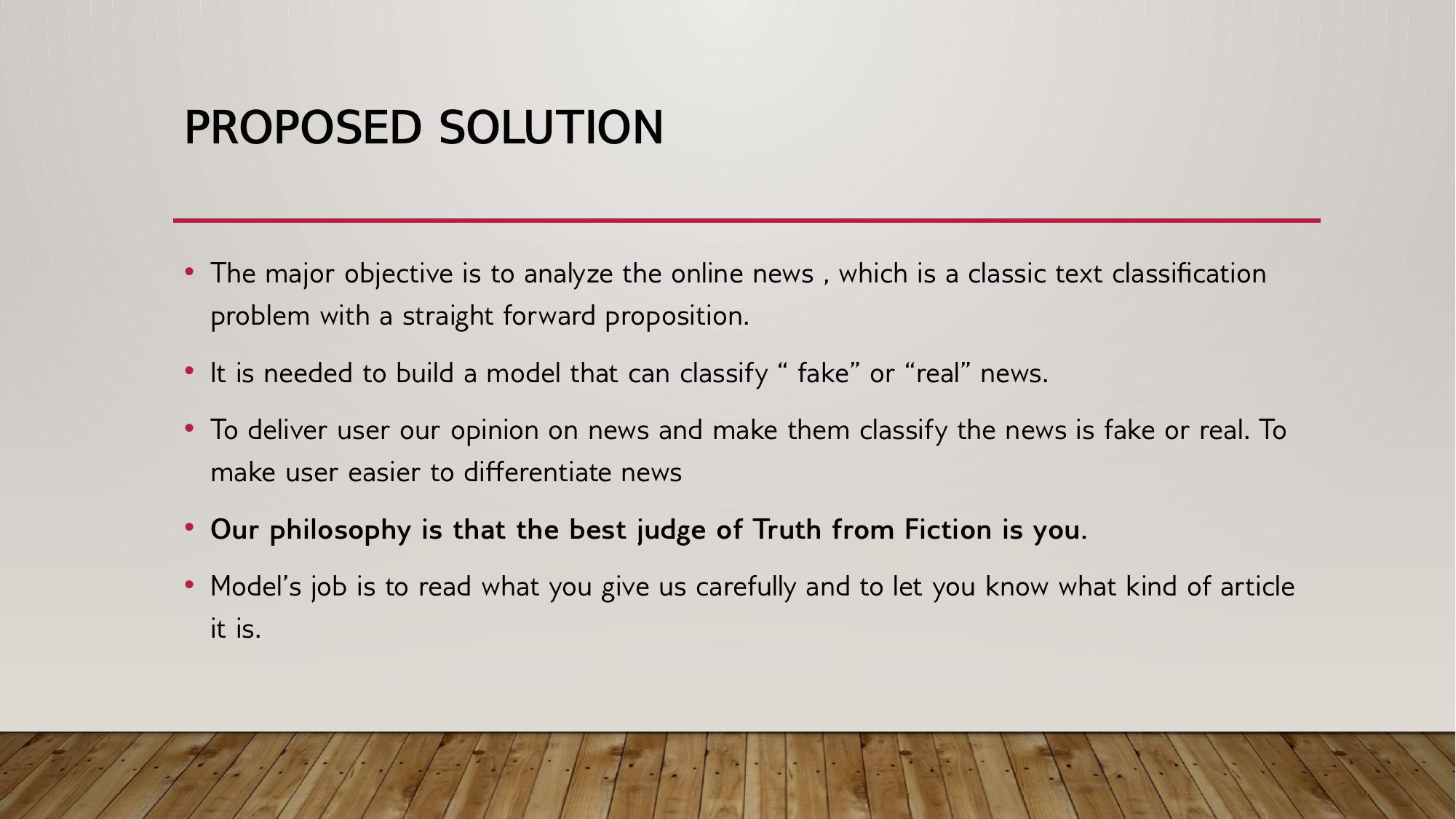

# PROPOSED SOLUTION
The major objective is to analyze the online news , which is a classic text classification problem with a straight forward proposition.
It is needed to build a model that can classify “ fake” or “real” news.
To deliver user our opinion on news and make them classify the news is fake or real. To make user easier to differentiate news
Our philosophy is that the best judge of Truth from Fiction is you.
Model’s job is to read what you give us carefully and to let you know what kind of article it is.